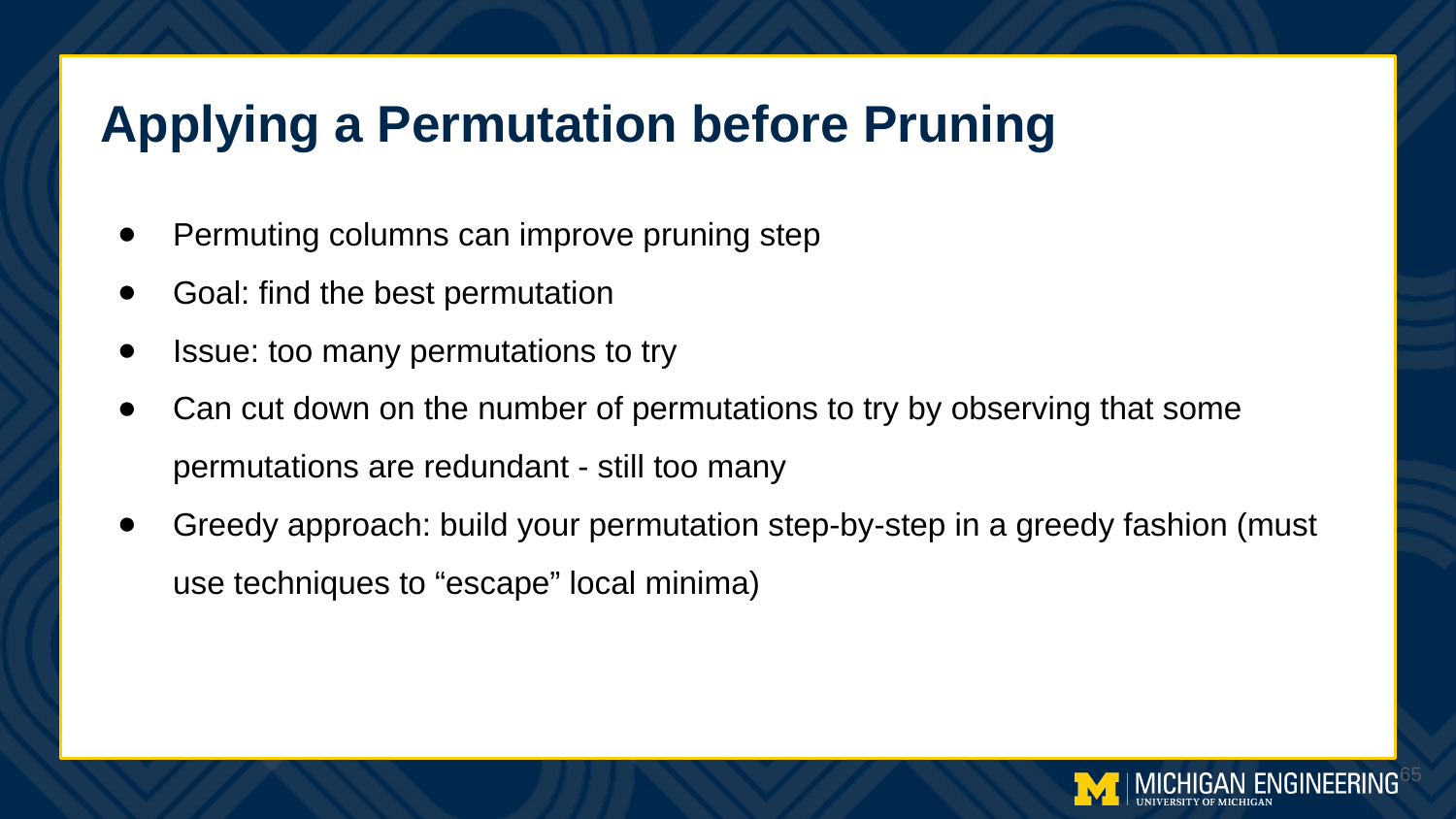

# Applying a Permutation before Pruning
Permuting columns can improve pruning step
Goal: find the best permutation
Issue: too many permutations to try
Can cut down on the number of permutations to try by observing that some permutations are redundant - still too many
Greedy approach: build your permutation step-by-step in a greedy fashion (must use techniques to “escape” local minima)

65